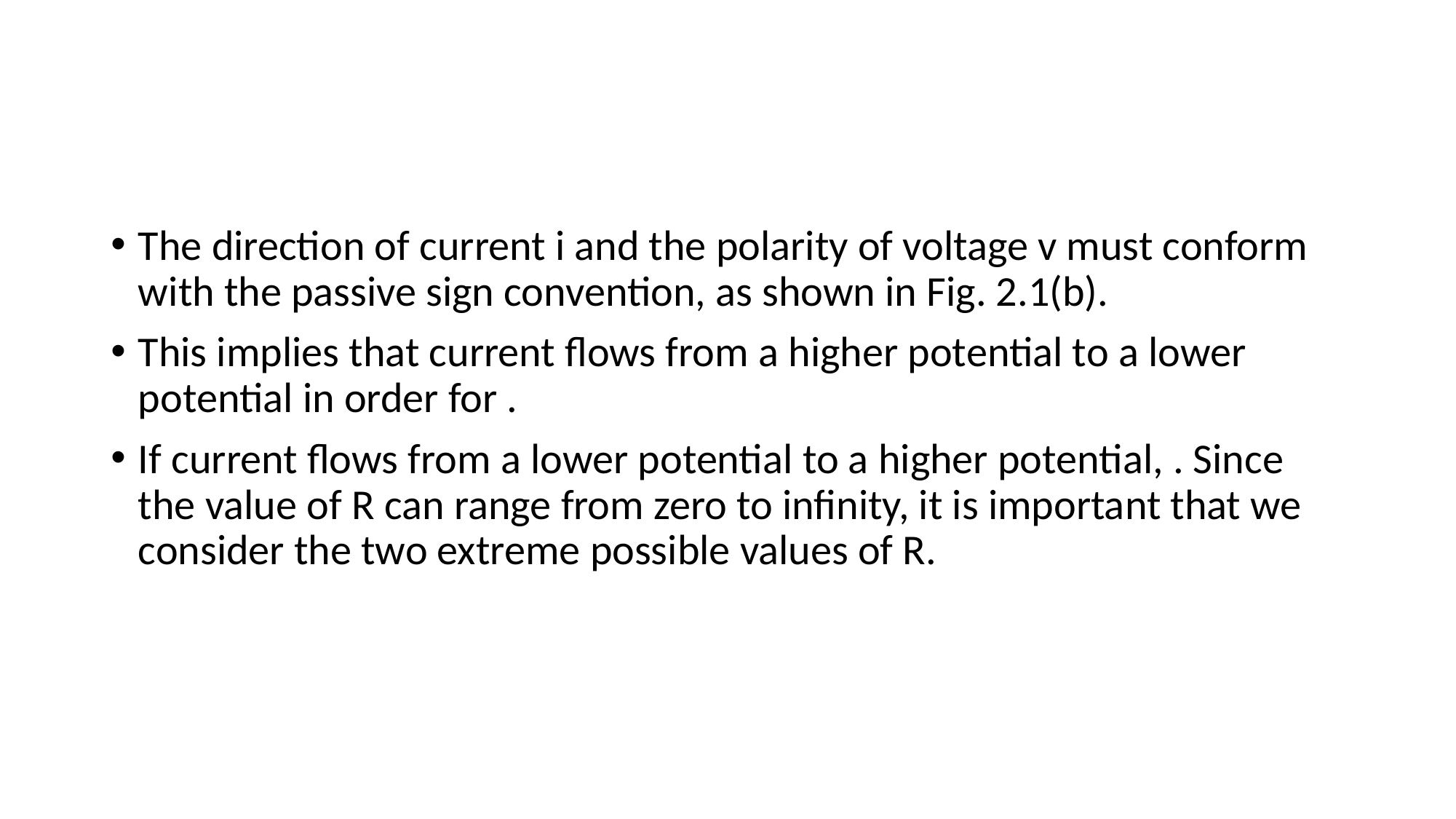

#
The direction of current i and the polarity of voltage v must conform with the passive sign convention, as shown in Fig. 2.1(b).
This implies that current flows from a higher potential to a lower potential in order for .
If current flows from a lower potential to a higher potential, . Since the value of R can range from zero to infinity, it is important that we consider the two extreme possible values of R.